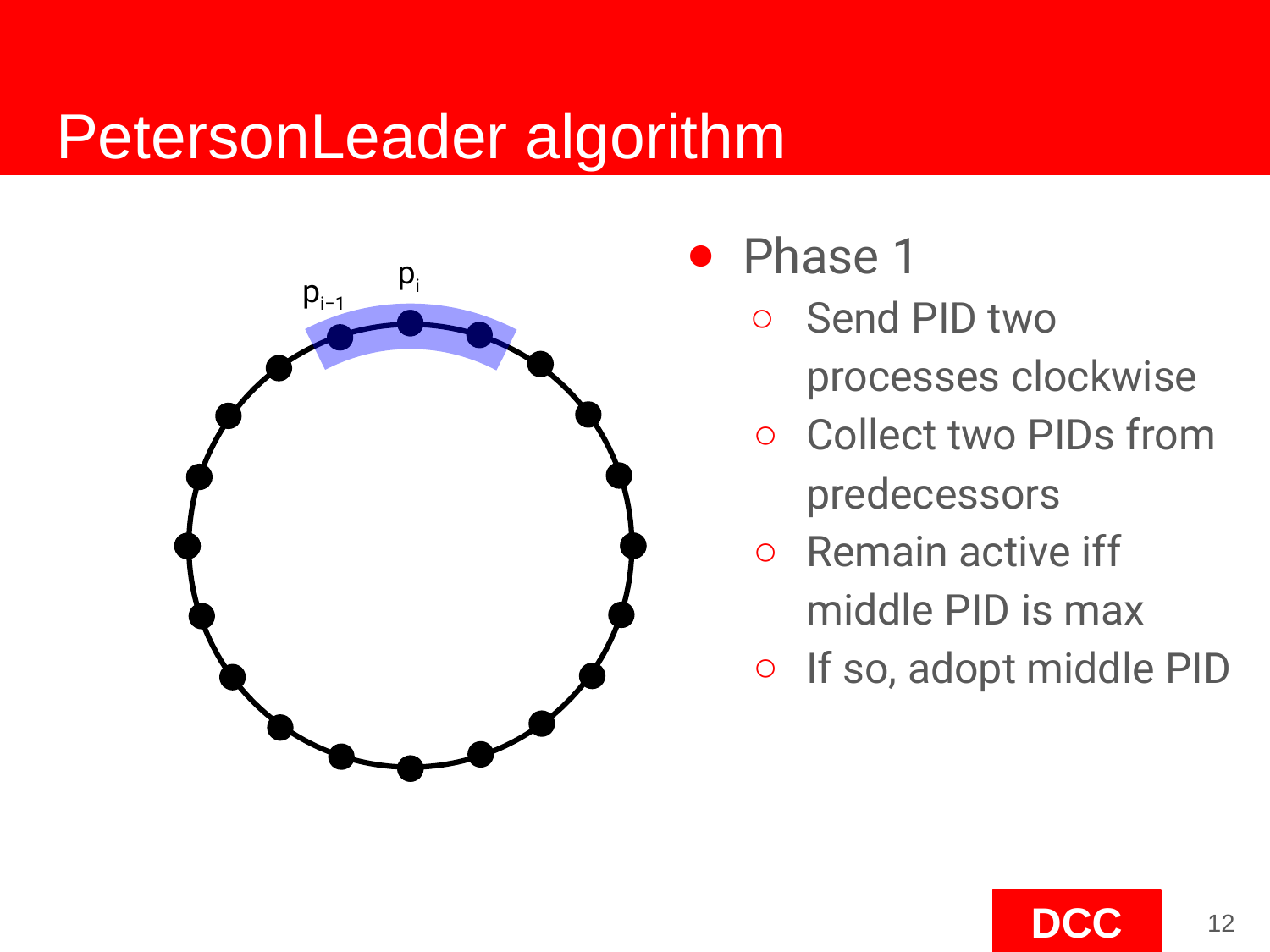

# PetersonLeader algorithm
Phase 1
Send PID two processes clockwise
Collect two PIDs from predecessors
Remain active iff middle PID is max
If so, adopt middle PID
pi
pi−1

12